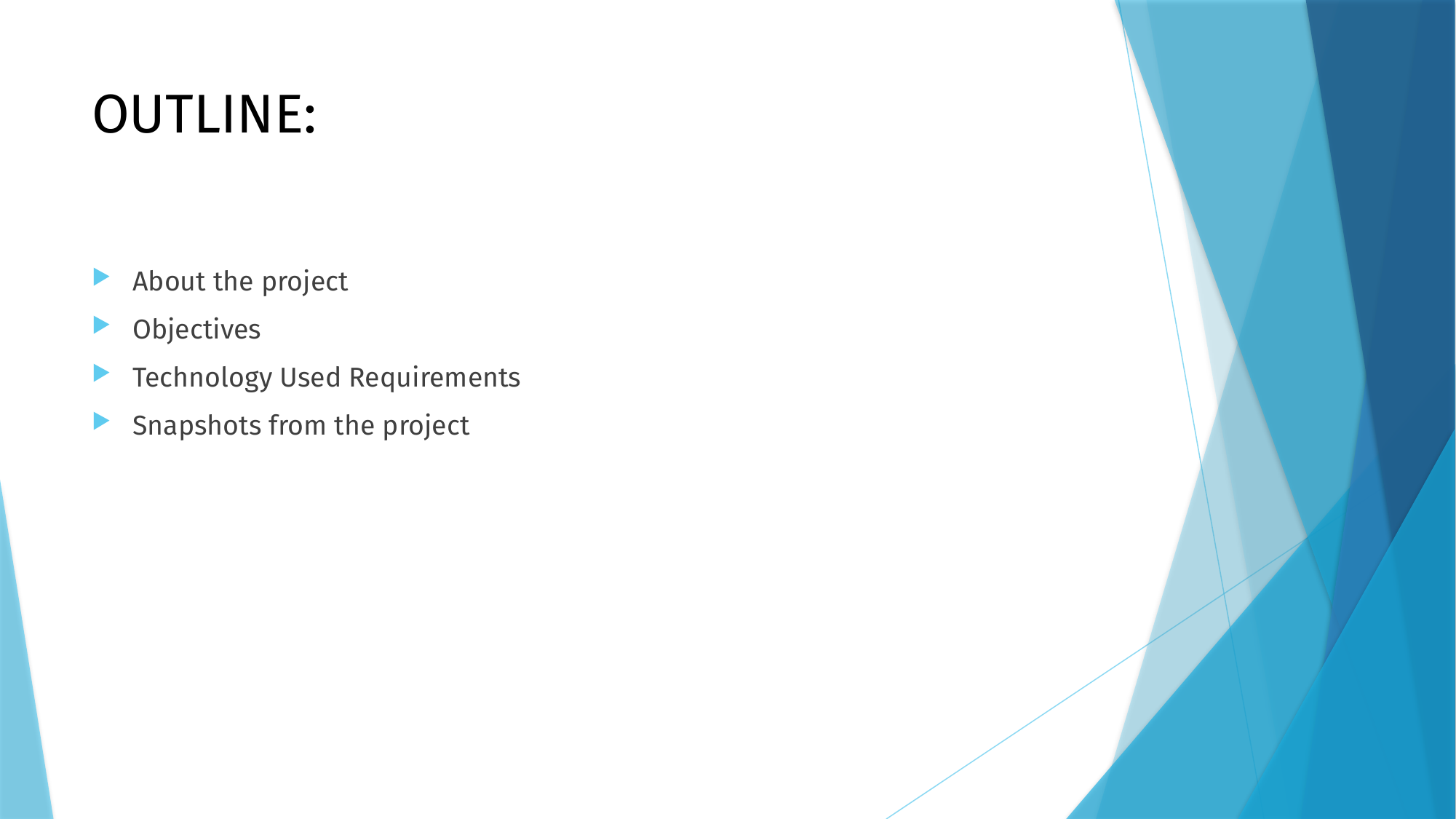

# OUTLINE:
About the project
Objectives
Technology Used Requirements
Snapshots from the project